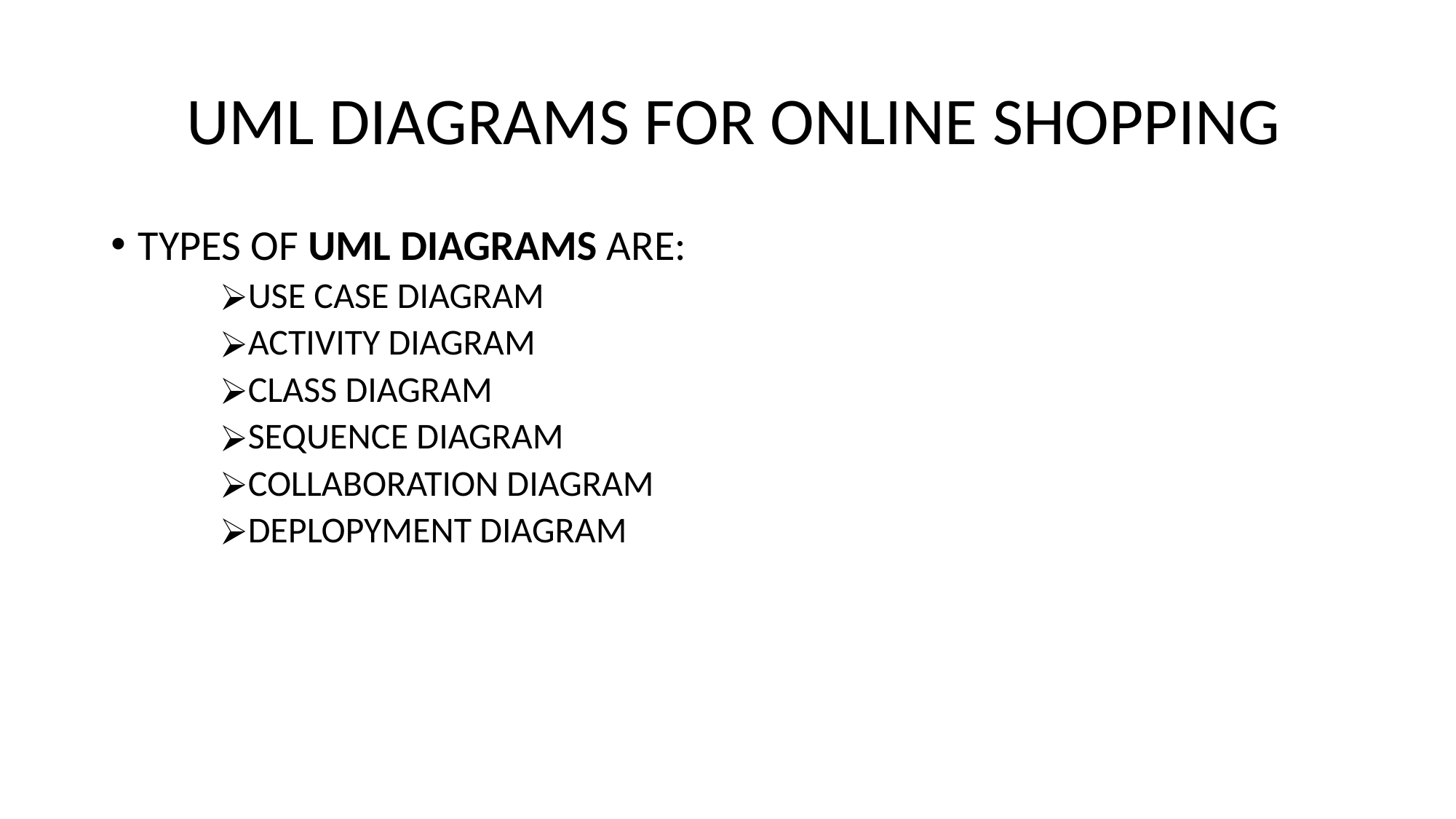

# UML DIAGRAMS FOR ONLINE SHOPPING
TYPES OF UML DIAGRAMS ARE:
USE CASE DIAGRAM
ACTIVITY DIAGRAM
CLASS DIAGRAM
SEQUENCE DIAGRAM
COLLABORATION DIAGRAM
DEPLOPYMENT DIAGRAM